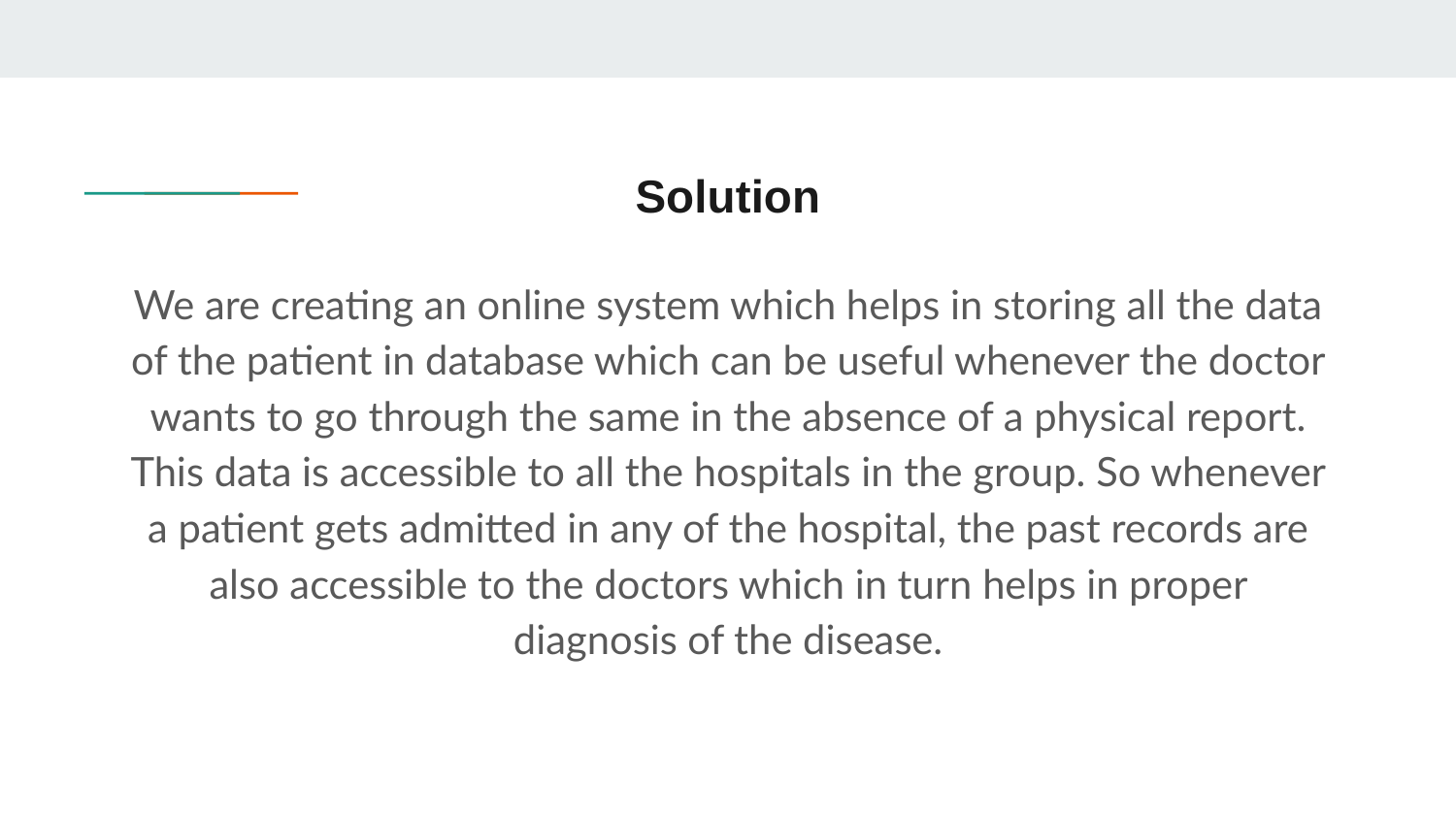

# Solution
We are creating an online system which helps in storing all the data of the patient in database which can be useful whenever the doctor wants to go through the same in the absence of a physical report. This data is accessible to all the hospitals in the group. So whenever a patient gets admitted in any of the hospital, the past records are also accessible to the doctors which in turn helps in proper diagnosis of the disease.